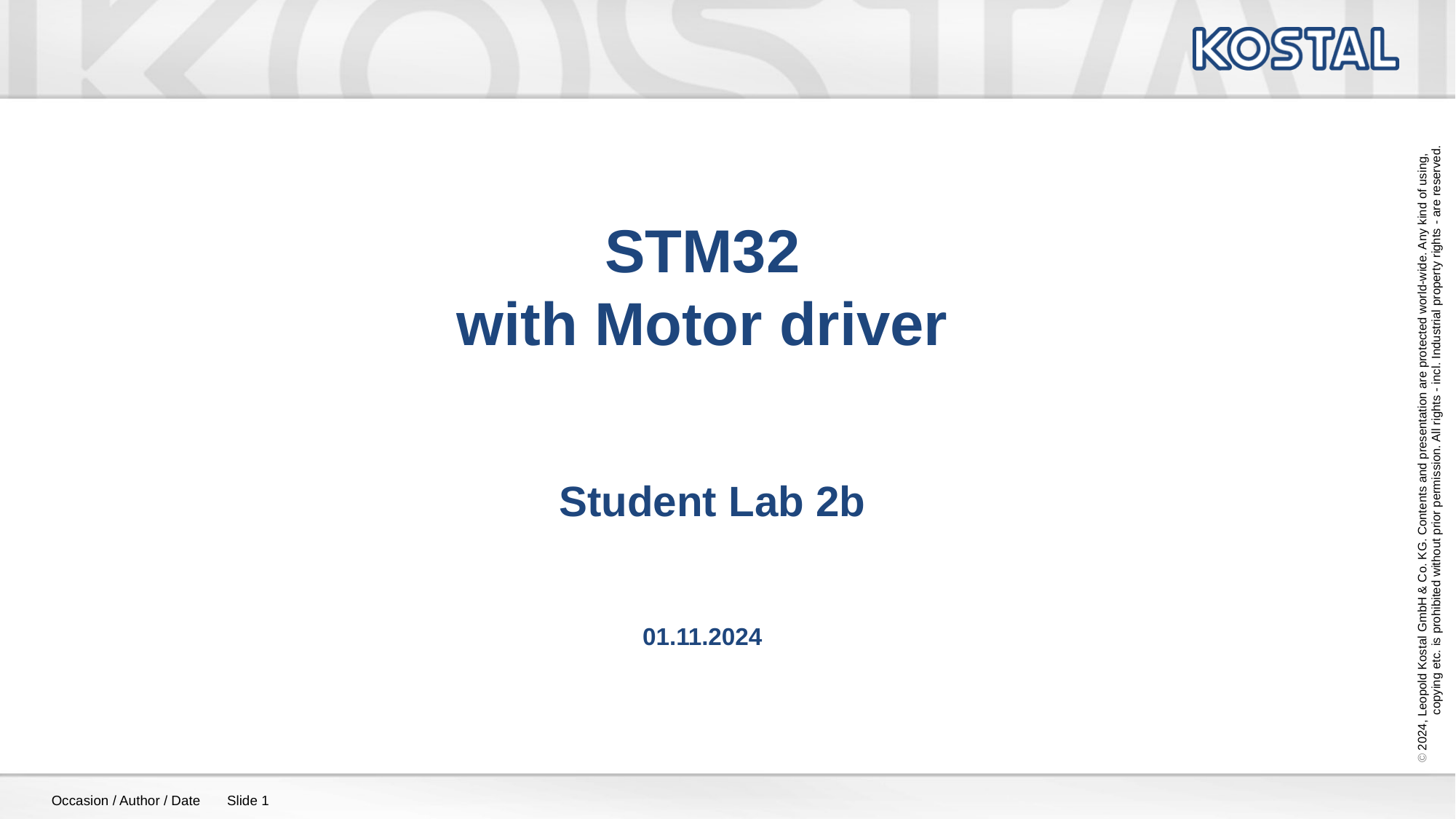

# STM32 with Motor driver
Student Lab 2b

01.11.2024